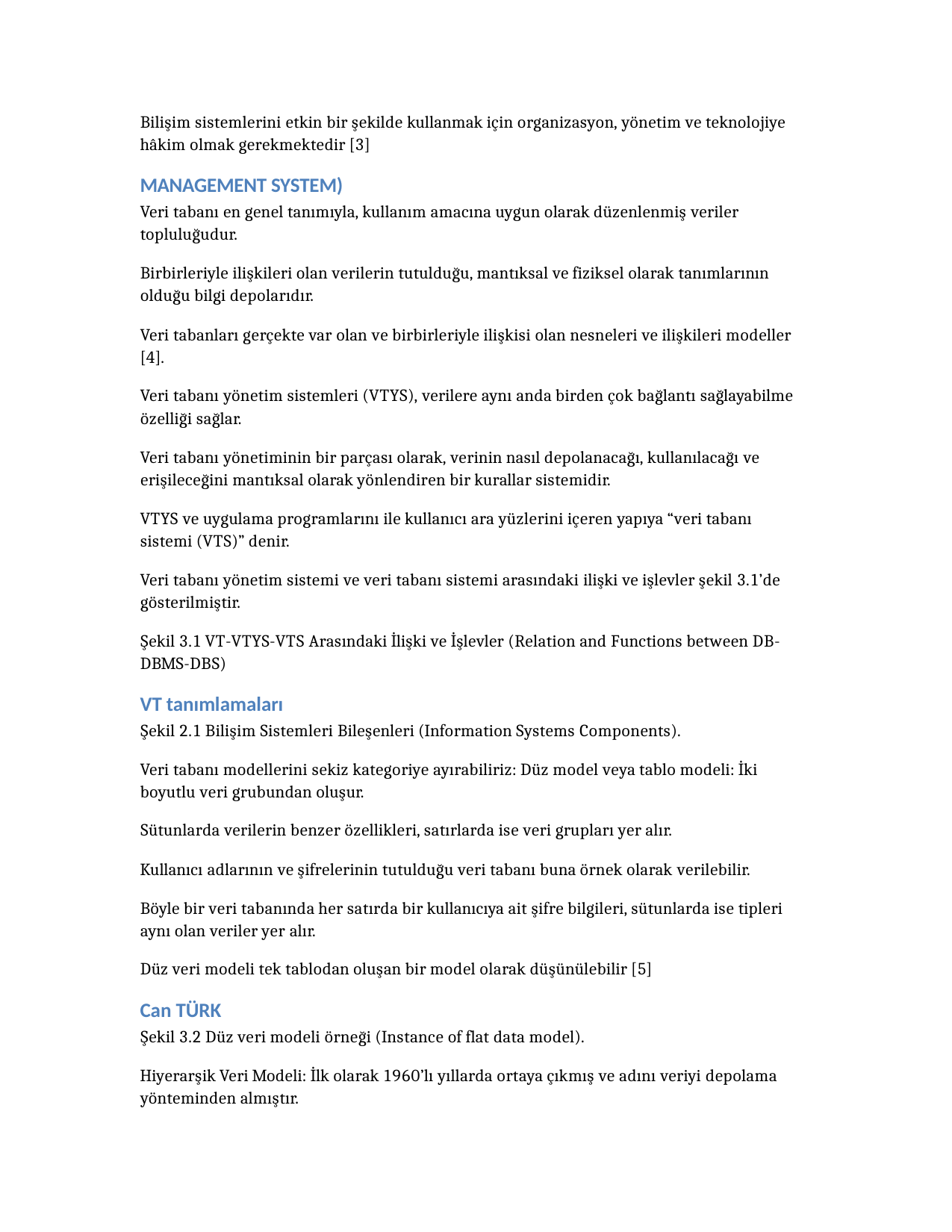

Bilişim sistemlerini etkin bir şekilde kullanmak için organizasyon, yönetim ve teknolojiye  hâkim olmak gerekmektedir [3]
MANAGEMENT SYSTEM)
Veri tabanı en genel tanımıyla, kullanım amacına uygun olarak düzenlenmiş veriler  topluluğudur.
Birbirleriyle ilişkileri olan verilerin tutulduğu, mantıksal ve fiziksel olarak tanımlarının  olduğu bilgi depolarıdır.
Veri tabanları gerçekte var olan ve birbirleriyle ilişkisi olan nesneleri ve ilişkileri modeller  [4].
Veri tabanı yönetim sistemleri (VTYS), verilere aynı anda birden çok bağlantı sağlayabilme  özelliği sağlar.
Veri tabanı yönetiminin bir parçası olarak, verinin nasıl depolanacağı, kullanılacağı ve  erişileceğini mantıksal olarak yönlendiren bir kurallar sistemidir.
VTYS ve uygulama programlarını ile kullanıcı ara yüzlerini içeren yapıya “veri tabanı  sistemi (VTS)” denir.
Veri tabanı yönetim sistemi ve veri tabanı sistemi arasındaki ilişki ve işlevler şekil 3.1’de  gösterilmiştir.
Şekil 3.1 VT-VTYS-VTS Arasındaki İlişki ve İşlevler (Relation and Functions between DB-  DBMS-DBS)
VT tanımlamaları
Şekil 2.1 Bilişim Sistemleri Bileşenleri (Information Systems Components).
Veri tabanı modellerini sekiz kategoriye ayırabiliriz: Düz model veya tablo modeli: İki  boyutlu veri grubundan oluşur.
Sütunlarda verilerin benzer özellikleri, satırlarda ise veri grupları yer alır.

Kullanıcı adlarının ve şifrelerinin tutulduğu veri tabanı buna örnek olarak verilebilir.
Böyle bir veri tabanında her satırda bir kullanıcıya ait şifre bilgileri, sütunlarda ise tipleri  aynı olan veriler yer alır.
Düz veri modeli tek tablodan oluşan bir model olarak düşünülebilir [5]

Can TÜRK
Şekil 3.2 Düz veri modeli örneği (Instance of flat data model).
Hiyerarşik Veri Modeli: İlk olarak 1960’lı yıllarda ortaya çıkmış ve adını veriyi depolama  yönteminden almıştır.